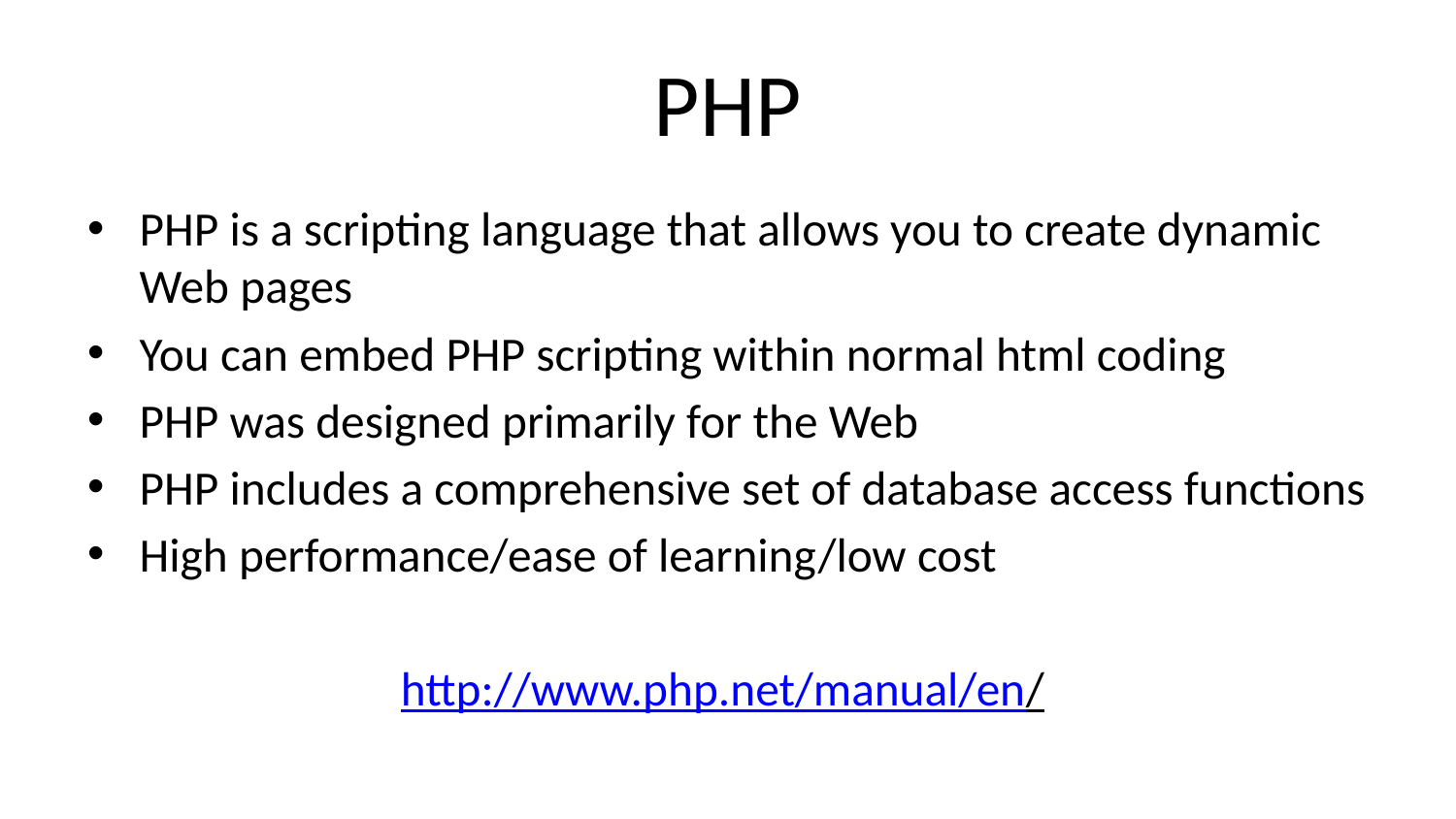

# PHP
PHP is a scripting language that allows you to create dynamic Web pages
You can embed PHP scripting within normal html coding
PHP was designed primarily for the Web
PHP includes a comprehensive set of database access functions
High performance/ease of learning/low cost

http://www.php.net/manual/en/